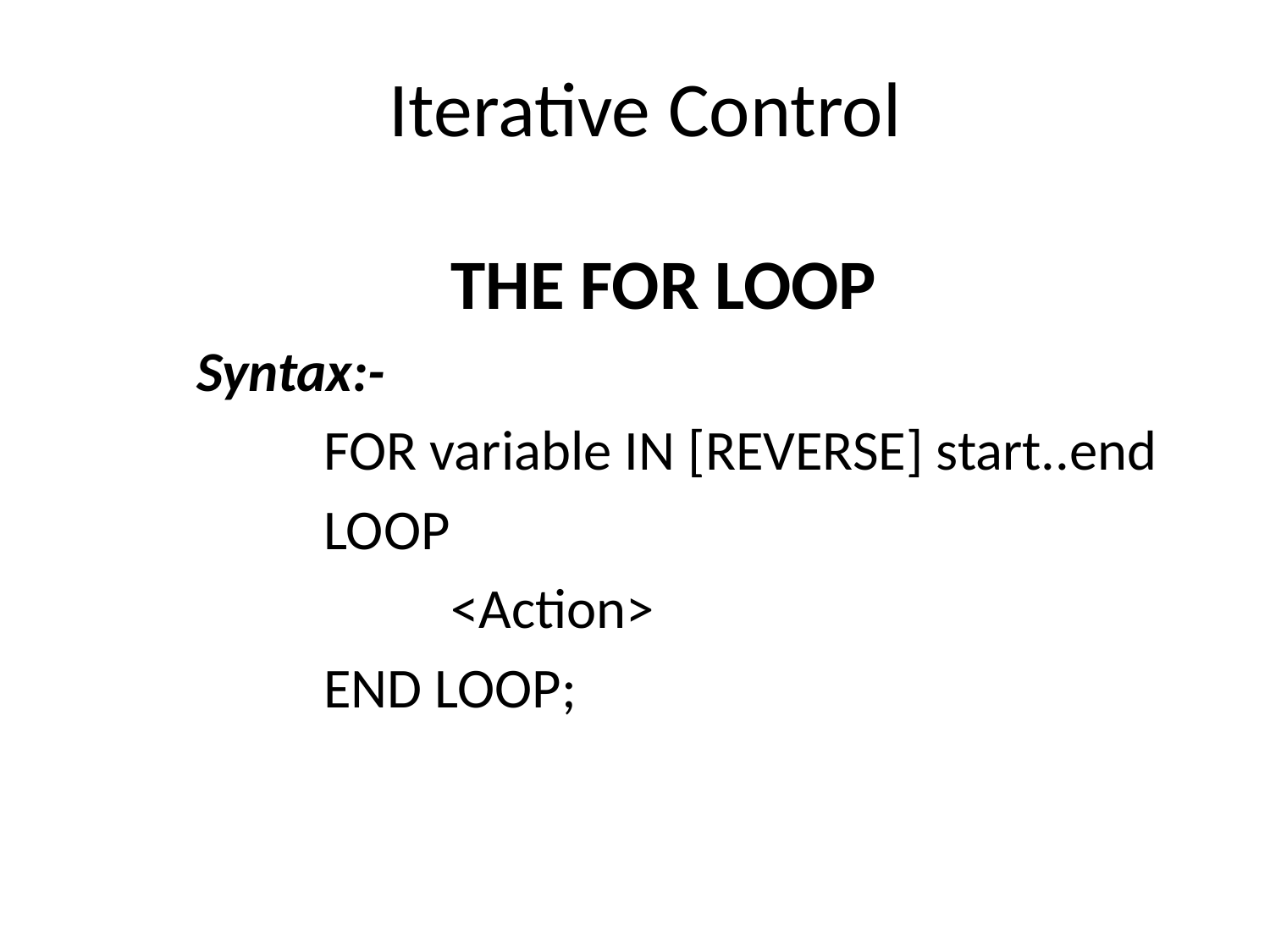

Iterative Control
		THE FOR LOOP
Syntax:-
	FOR variable IN [REVERSE] start..end
	LOOP
		<Action>
	END LOOP;